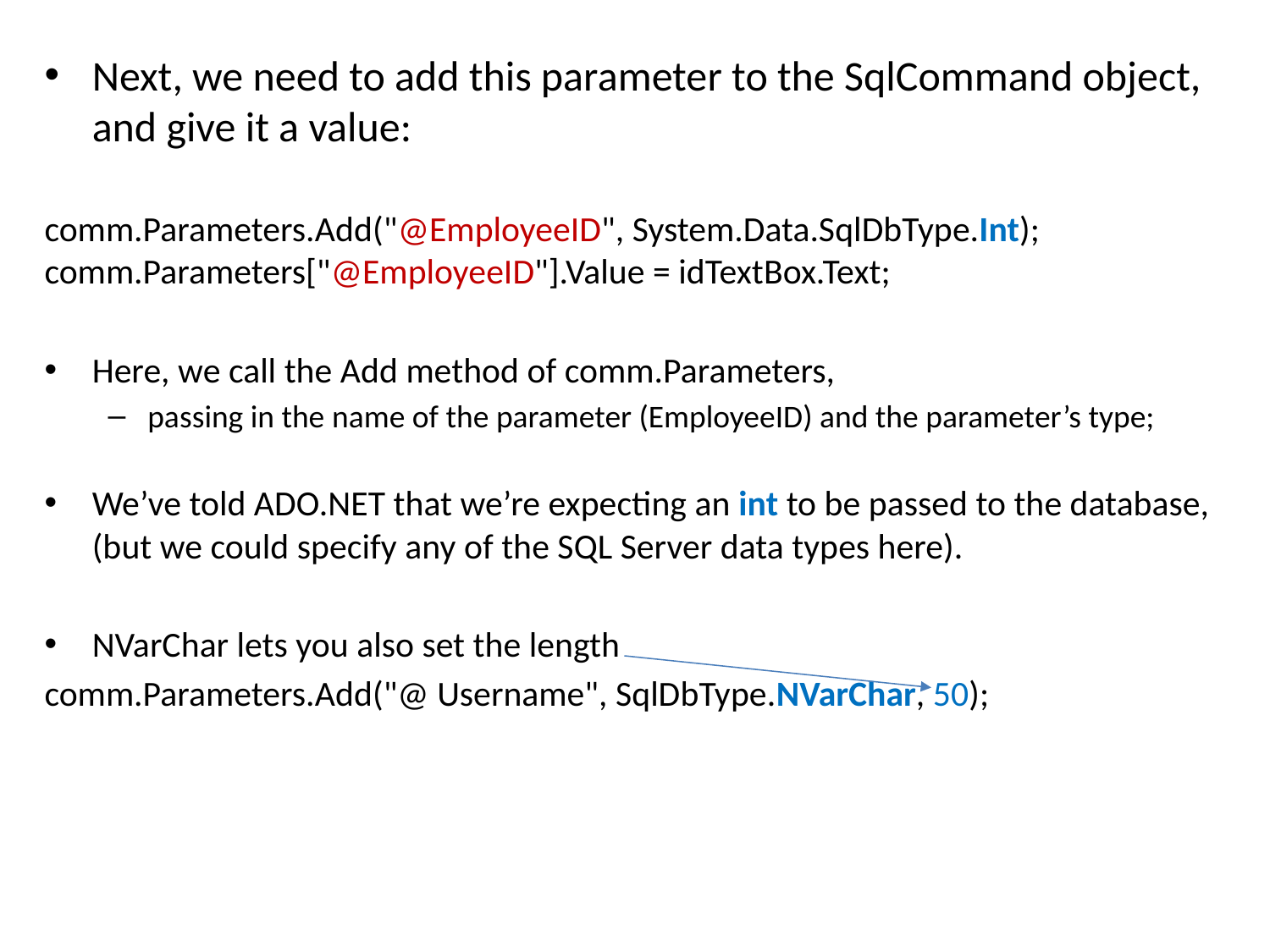

Next, we need to add this parameter to the SqlCommand object, and give it a value:

comm.Parameters.Add("@EmployeeID", System.Data.SqlDbType.Int); comm.Parameters["@EmployeeID"].Value = idTextBox.Text;

Here, we call the Add method of comm.Parameters,
passing in the name of the parameter (EmployeeID) and the parameter’s type;

We’ve told ADO.NET that we’re expecting an int to be passed to the database, (but we could specify any of the SQL Server data types here).

NVarChar lets you also set the length
comm.Parameters.Add("@ Username", SqlDbType.NVarChar, 50);